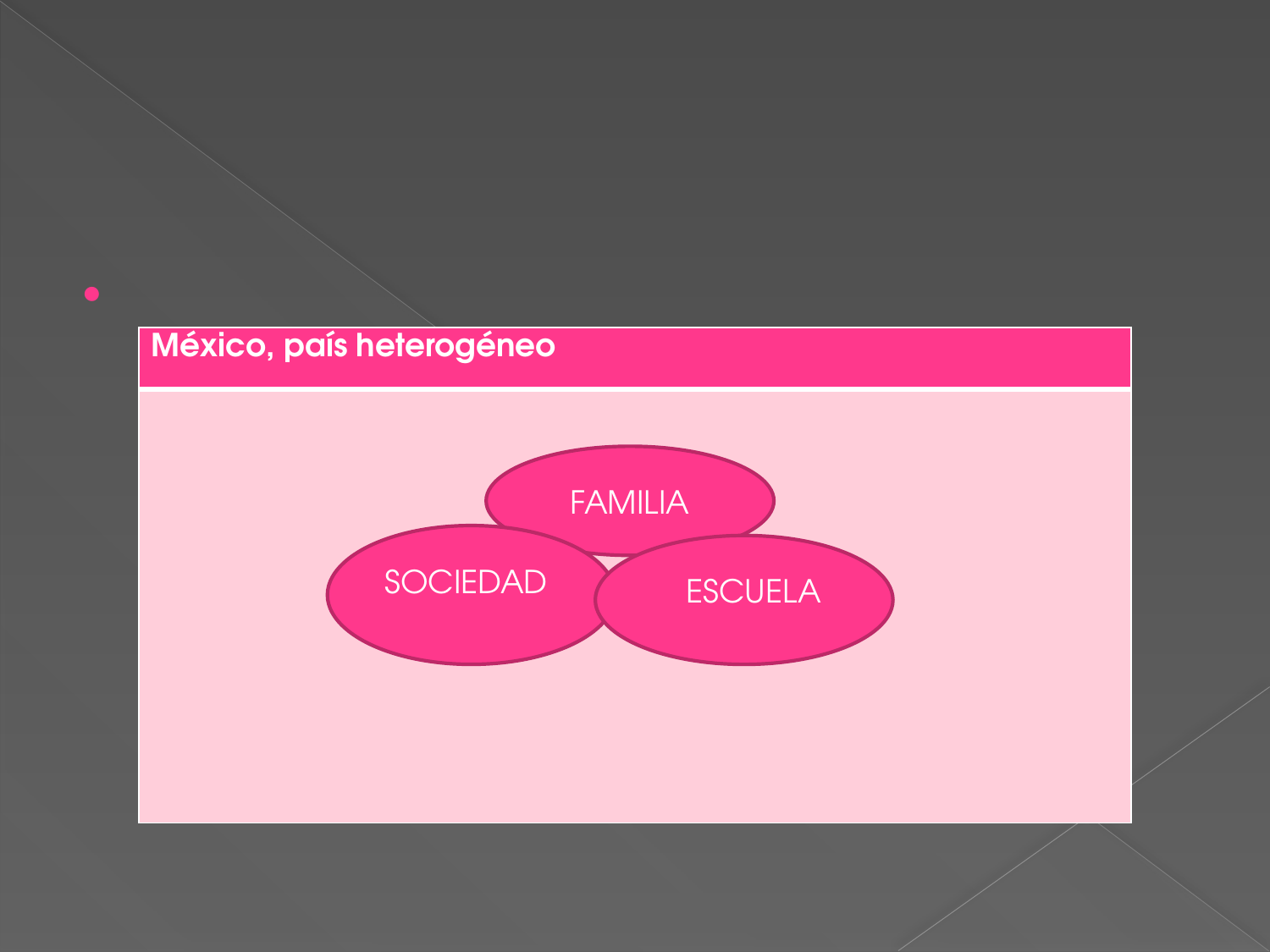

#

| México, país heterogéneo |
| --- |
|  |

FAMILIA

SOCIEDAD
ESCUELA